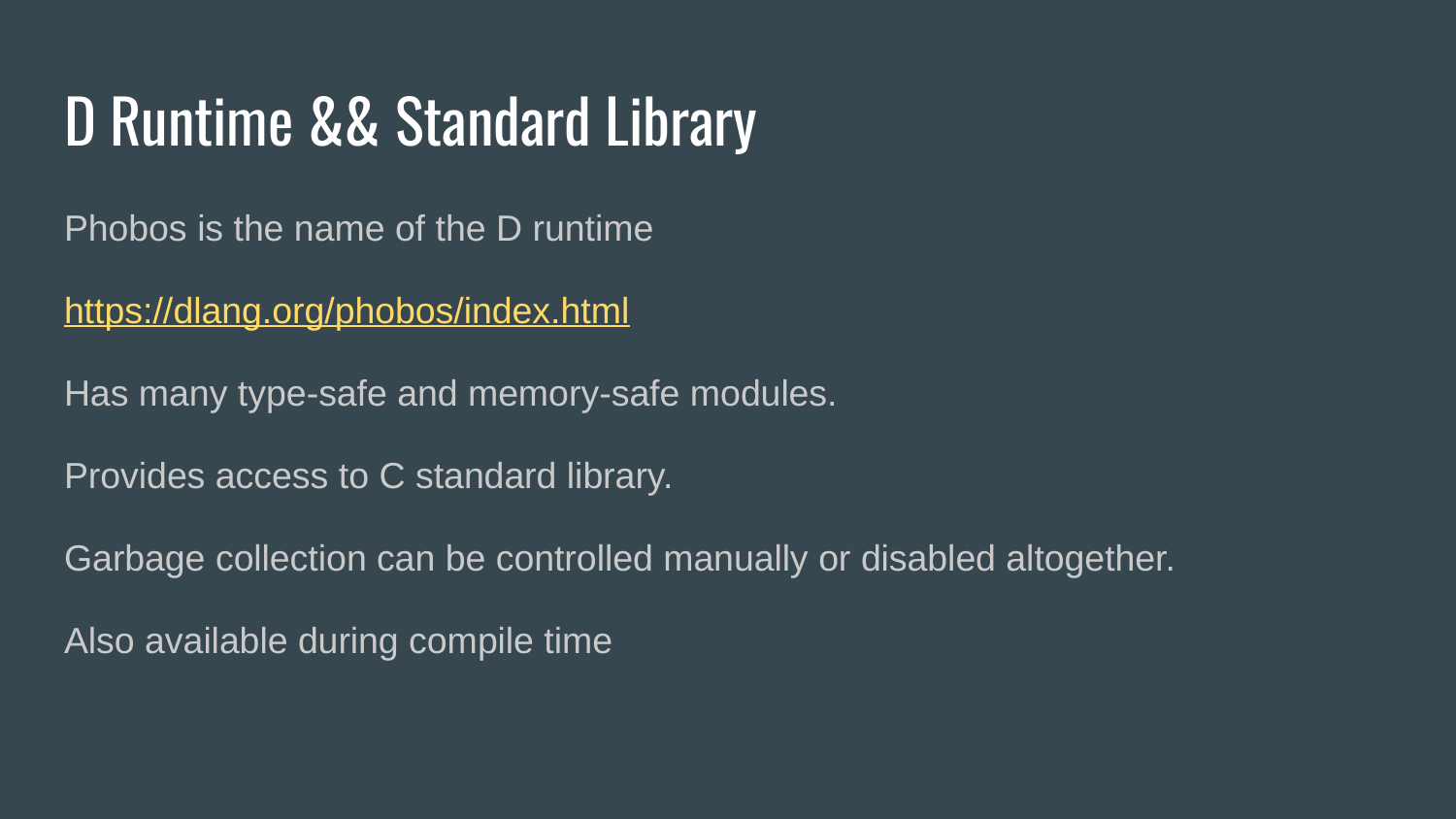

# D Runtime && Standard Library
Phobos is the name of the D runtime
https://dlang.org/phobos/index.html
Has many type-safe and memory-safe modules.
Provides access to C standard library.
Garbage collection can be controlled manually or disabled altogether.
Also available during compile time